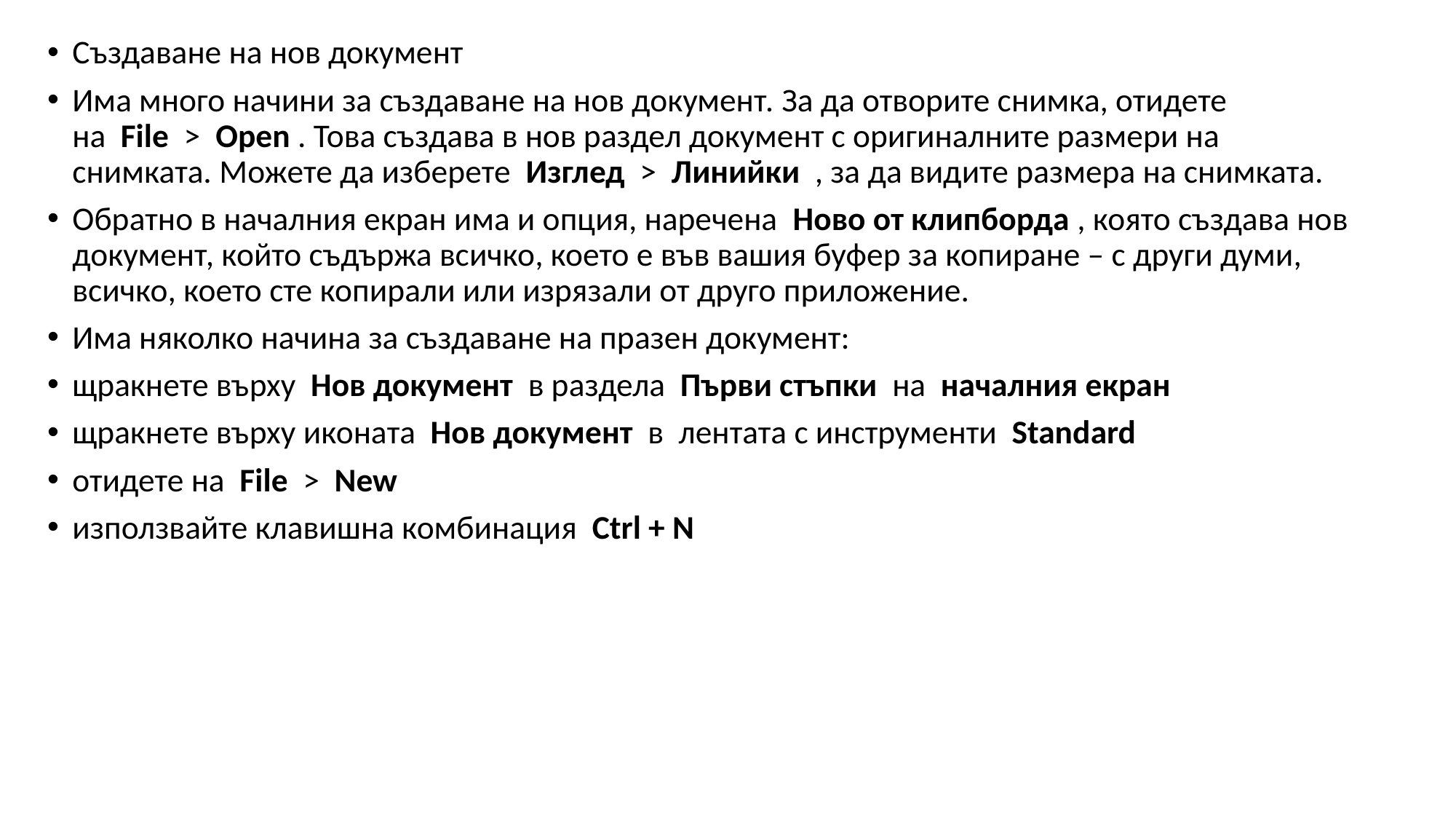

Създаване на нов документ
Има много начини за създаване на нов документ. За да отворите снимка, отидете на  File  >  Open . Това създава в нов раздел документ с оригиналните размери на снимката. Можете да изберете  Изглед  >  Линийки  , за да видите размера на снимката.
Обратно в началния екран има и опция, наречена  Ново от клипборда , която създава нов документ, който съдържа всичко, което е във вашия буфер за копиране – с други думи, всичко, което сте копирали или изрязали от друго приложение.
Има няколко начина за създаване на празен документ:
щракнете върху  Нов документ  в раздела  Първи стъпки  на  началния екран
щракнете върху иконата  Нов документ  в  лентата с инструменти  Standard
отидете на  File  >  New
използвайте клавишна комбинация  Ctrl + N